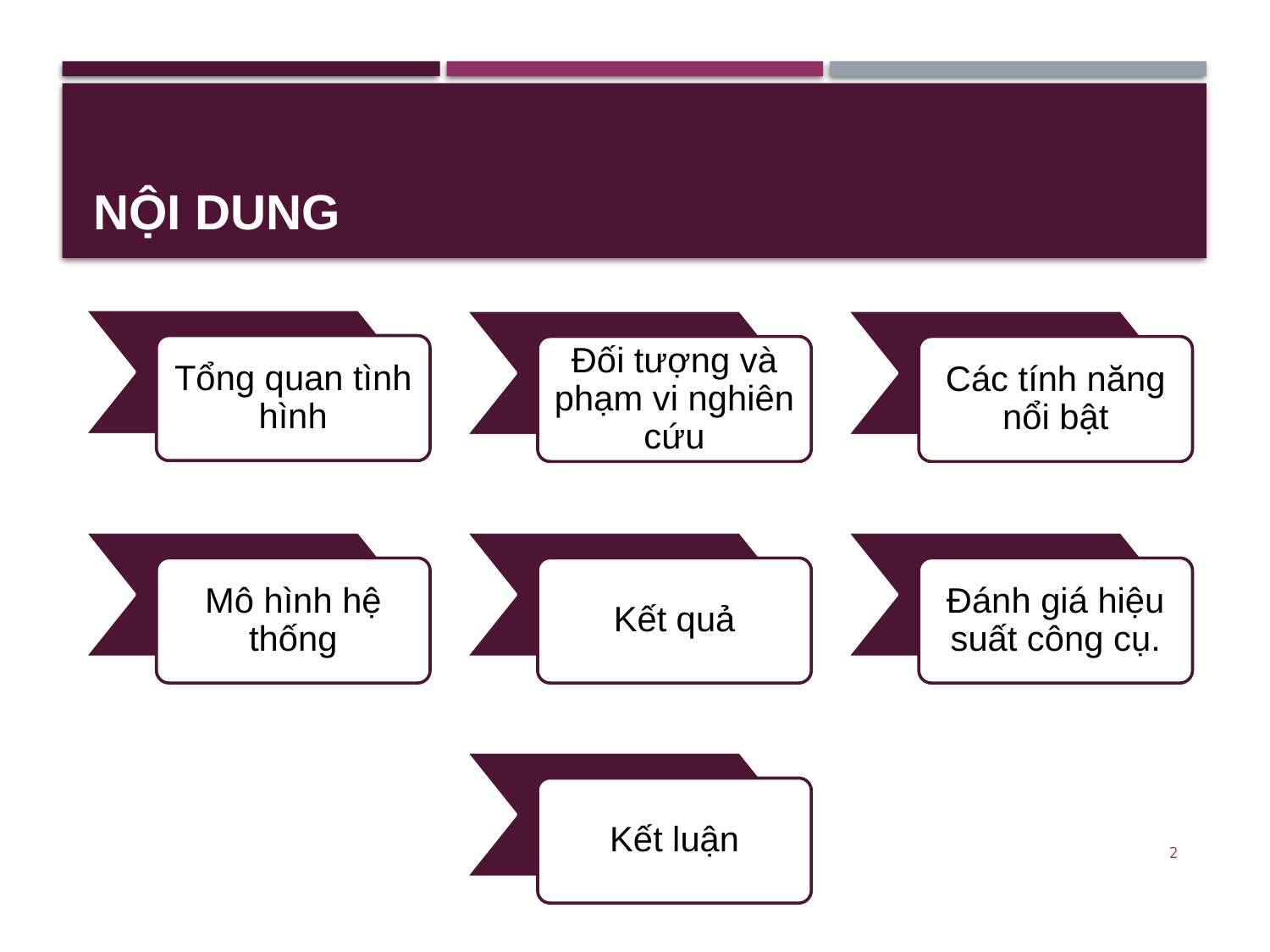

# NỘI DUNG

Tổng quan tình hình
Đối tượng và phạm vi nghiên cứu
Các tính năng nổi bật

Mô hình hệ thống
Kết quả
Đánh giá hiệu suất công cụ.

Kết luận
2